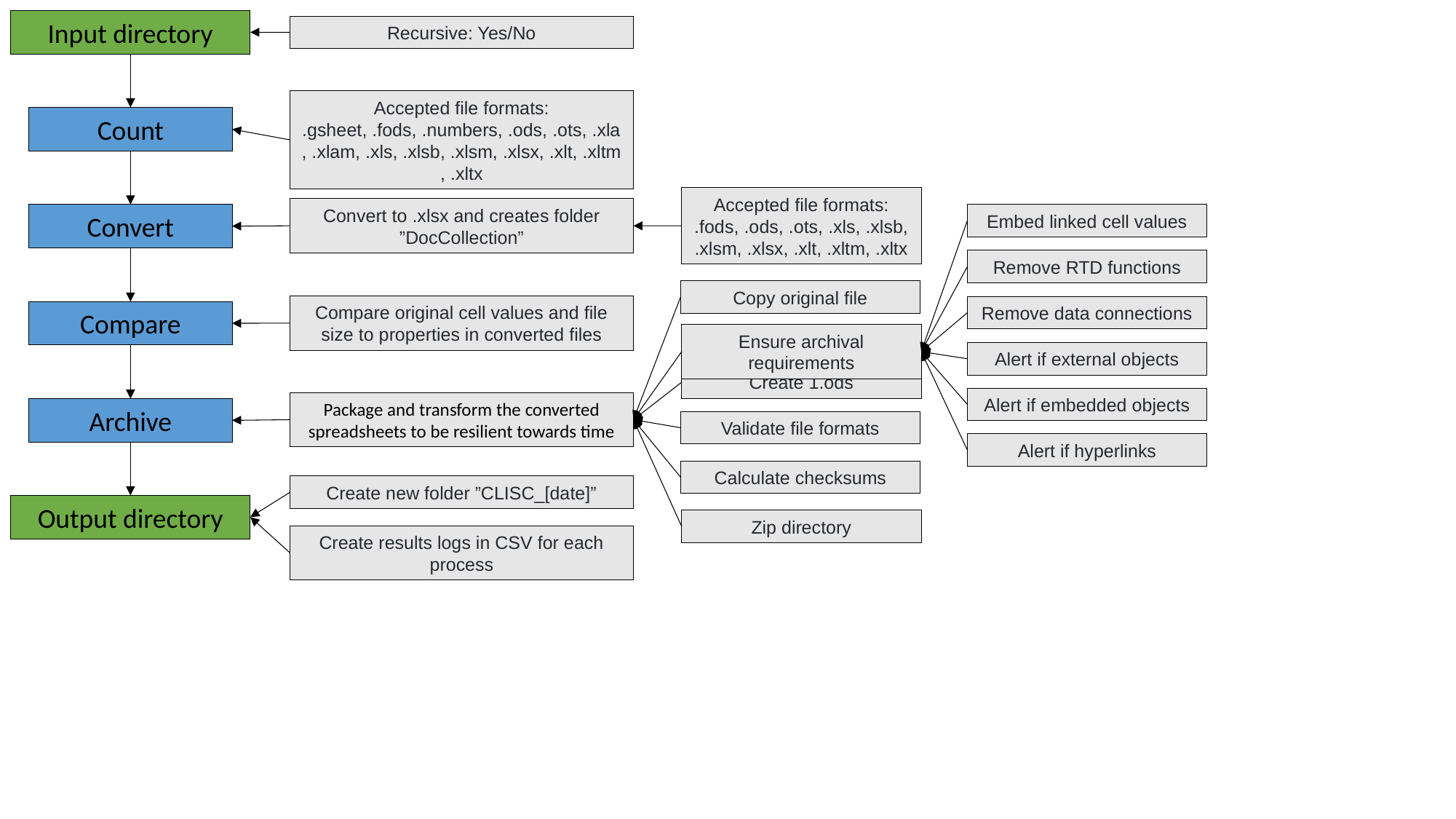

Input directory
Recursive: Yes/No
Accepted file formats:
.gsheet, .fods, .numbers, .ods, .ots, .xla, .xlam, .xls, .xlsb, .xlsm, .xlsx, .xlt, .xltm, .xltx
Count
Accepted file formats:
.fods, .ods, .ots, .xls, .xlsb, .xlsm, .xlsx, .xlt, .xltm, .xltx
Convert to .xlsx and creates folder ”DocCollection”
Convert
Embed linked cell values
Remove RTD functions
Copy original file
Compare original cell values and file size to properties in converted files
Remove data connections
Compare
Ensure archival requirements
Alert if external objects
Create 1.ods
Alert if embedded objects
Package and transform the converted spreadsheets to be resilient towards time
Archive
Validate file formats
Alert if hyperlinks
Calculate checksums
Create new folder ”CLISC_[date]”
Output directory
Zip directory
Create results logs in CSV for each process